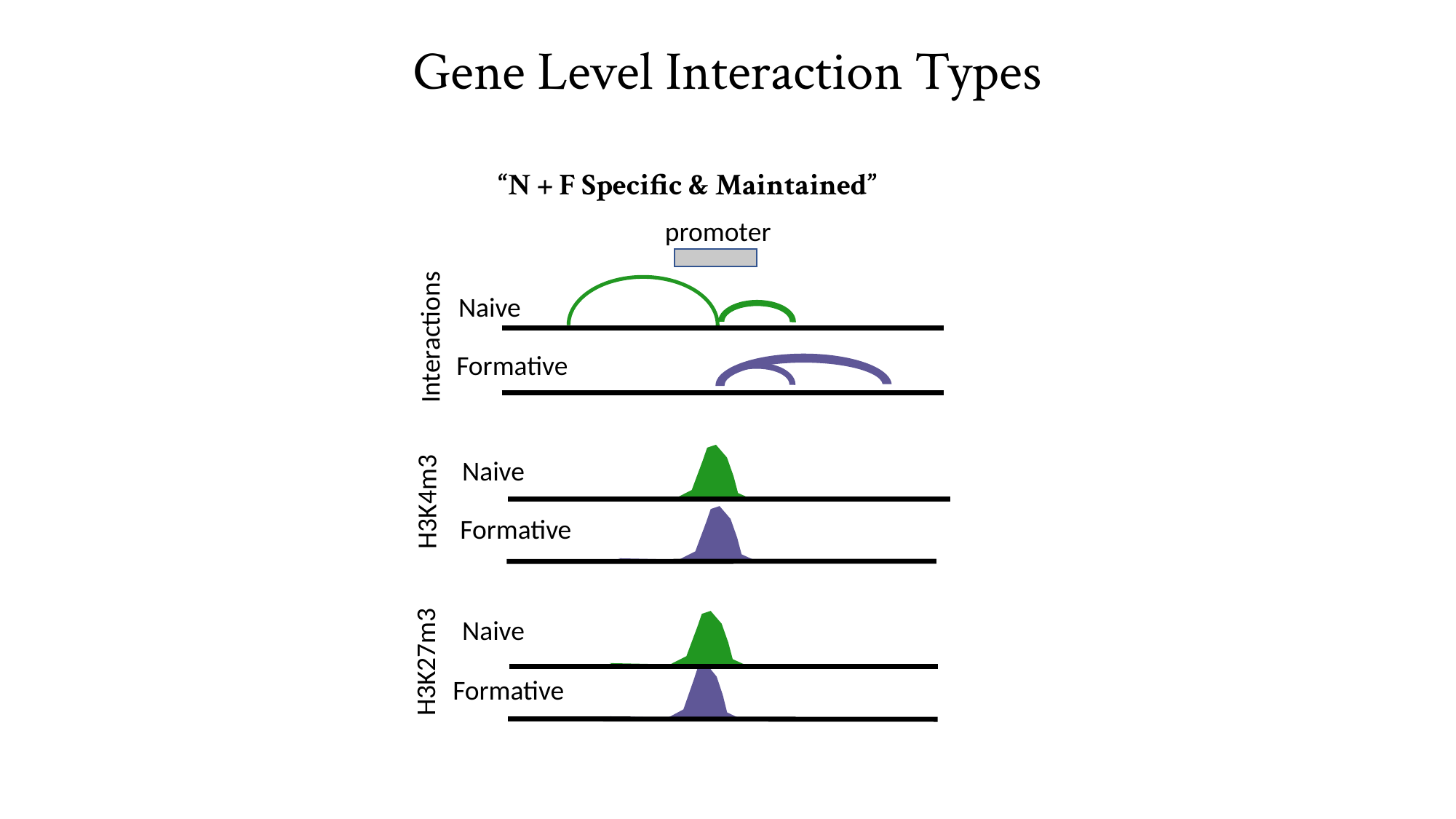

# Gene Level Interaction Types
“N + F Specific & Maintained”
promoter

Naive
H3K4m3

Formative
Naive
H3K27m3

Formative

Naive

Interactions
Formative